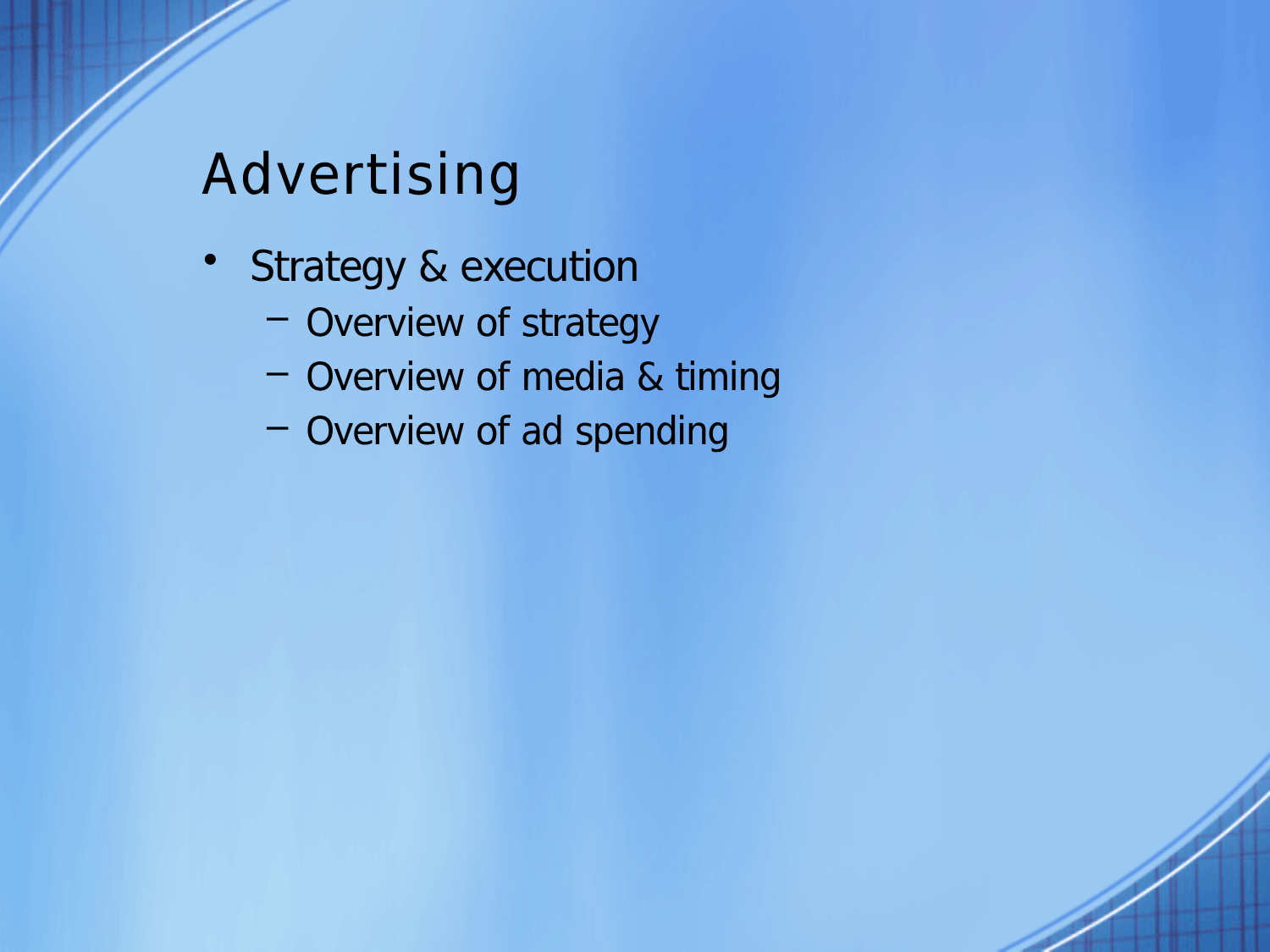

# Advertising
Strategy & execution
Overview of strategy
Overview of media & timing
Overview of ad spending